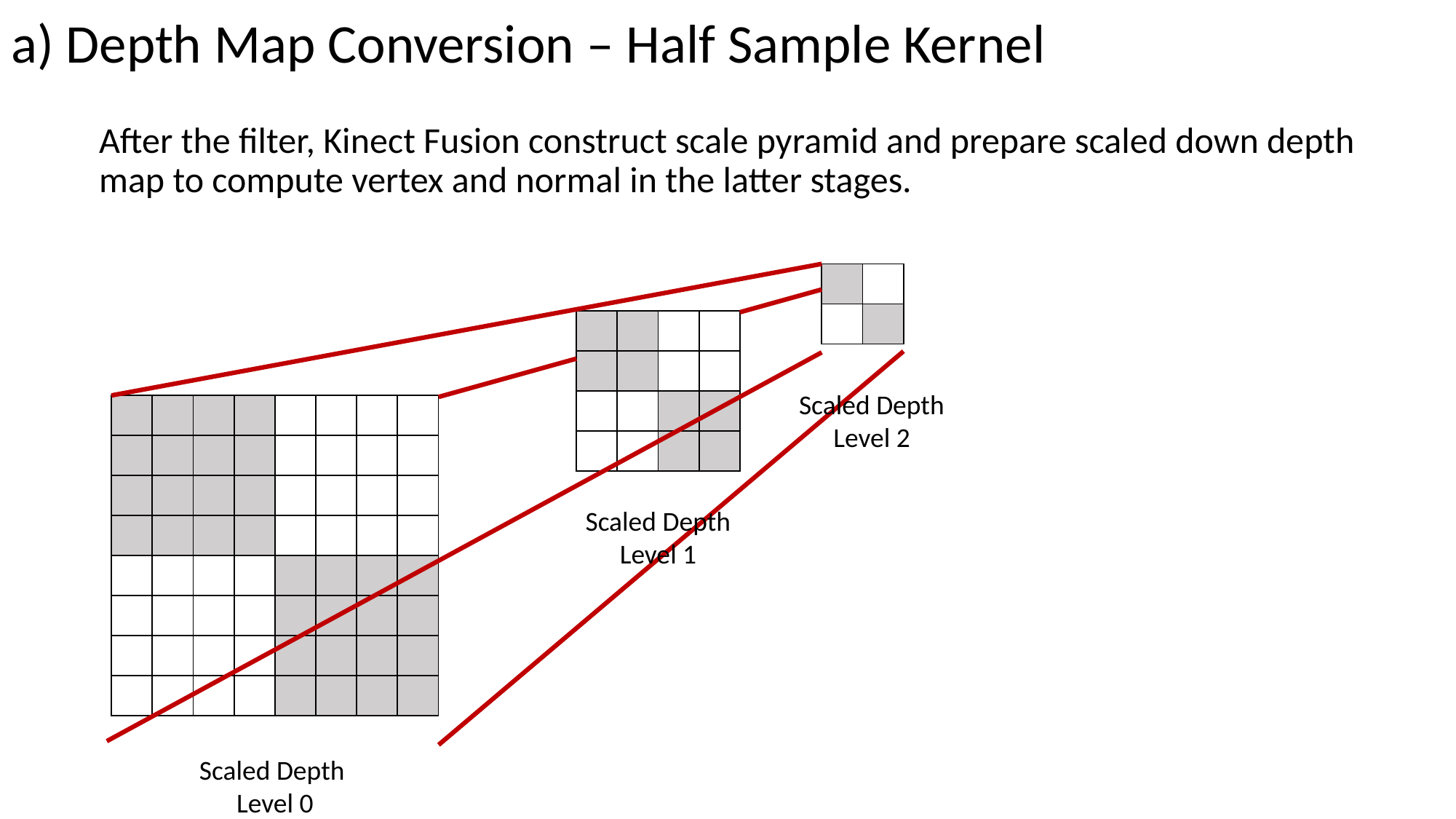

# a) Depth Map Conversion – Half Sample Kernel
After the filter, Kinect Fusion construct scale pyramid and prepare scaled down depth map to compute vertex and normal in the latter stages.
|  |  |
| --- | --- |
|  |  |
|  |  |  |  |
| --- | --- | --- | --- |
|  |  |  |  |
|  |  |  |  |
|  |  |  |  |
Scaled Depth
Level 2
|  |  |  |  |  |  |  |  |
| --- | --- | --- | --- | --- | --- | --- | --- |
|  |  |  |  |  |  |  |  |
|  |  |  |  |  |  |  |  |
|  |  |  |  |  |  |  |  |
|  |  |  |  |  |  |  |  |
|  |  |  |  |  |  |  |  |
|  |  |  |  |  |  |  |  |
|  |  |  |  |  |  |  |  |
Scaled Depth
Level 1
Scaled Depth
Level 0